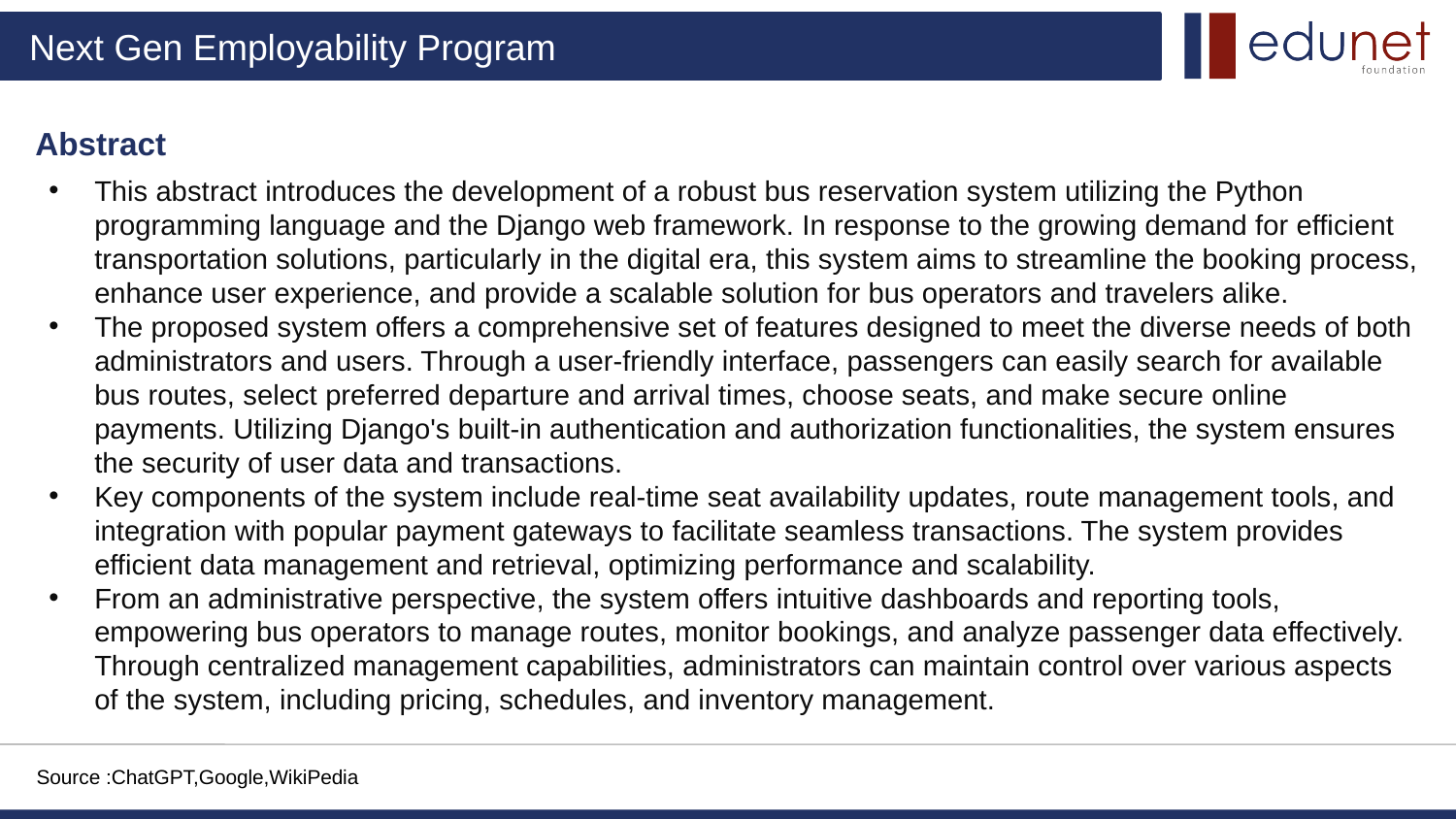

# Abstract
This abstract introduces the development of a robust bus reservation system utilizing the Python programming language and the Django web framework. In response to the growing demand for efficient transportation solutions, particularly in the digital era, this system aims to streamline the booking process, enhance user experience, and provide a scalable solution for bus operators and travelers alike.
The proposed system offers a comprehensive set of features designed to meet the diverse needs of both administrators and users. Through a user-friendly interface, passengers can easily search for available bus routes, select preferred departure and arrival times, choose seats, and make secure online payments. Utilizing Django's built-in authentication and authorization functionalities, the system ensures the security of user data and transactions.
Key components of the system include real-time seat availability updates, route management tools, and integration with popular payment gateways to facilitate seamless transactions. The system provides efficient data management and retrieval, optimizing performance and scalability.
From an administrative perspective, the system offers intuitive dashboards and reporting tools, empowering bus operators to manage routes, monitor bookings, and analyze passenger data effectively. Through centralized management capabilities, administrators can maintain control over various aspects of the system, including pricing, schedules, and inventory management.

Source :ChatGPT,Google,WikiPedia